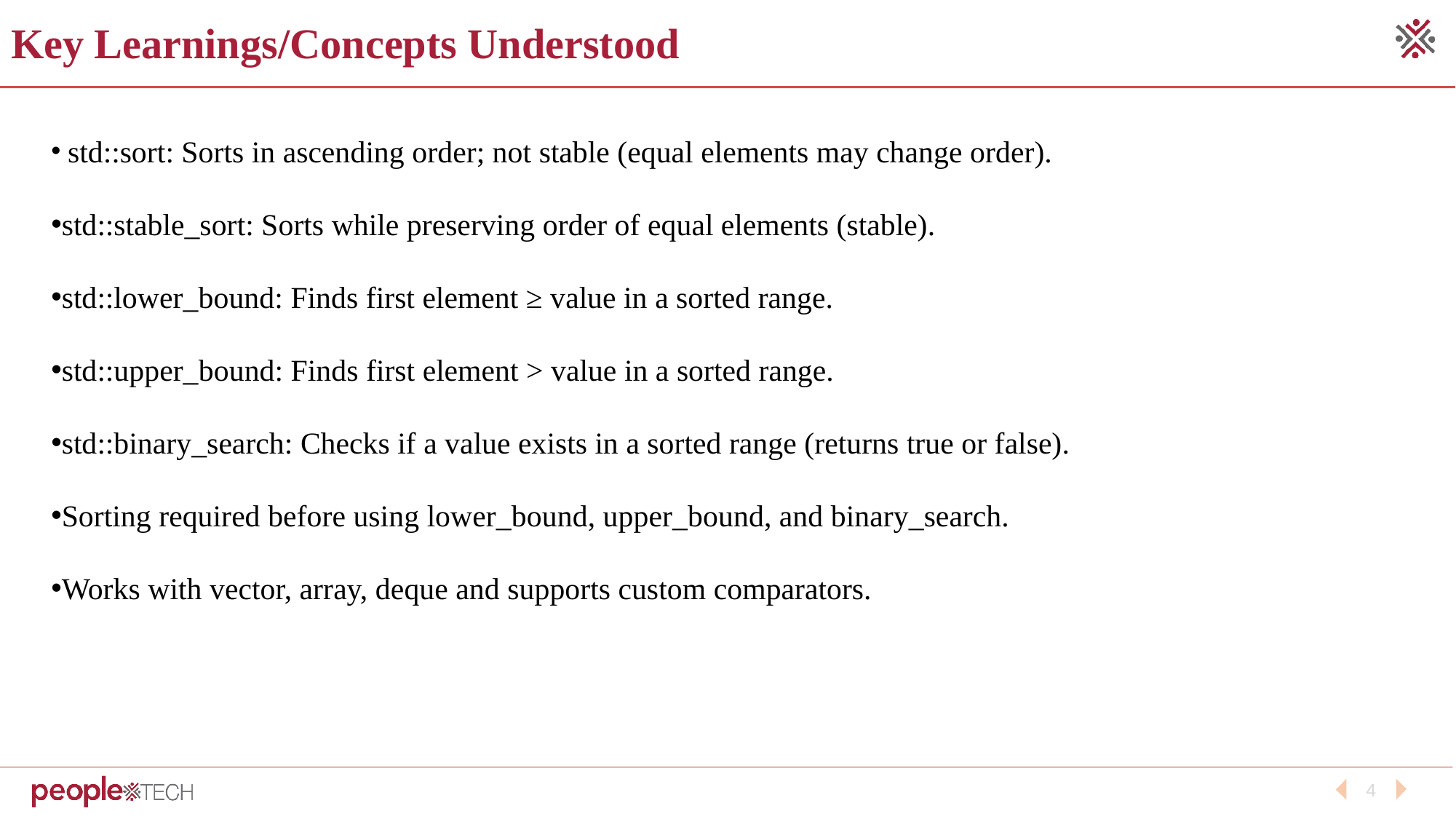

Key Learnings/Concepts Understood
 std::sort: Sorts in ascending order; not stable (equal elements may change order).

std::stable_sort: Sorts while preserving order of equal elements (stable).

std::lower_bound: Finds first element ≥ value in a sorted range.

std::upper_bound: Finds first element > value in a sorted range.

std::binary_search: Checks if a value exists in a sorted range (returns true or false).

Sorting required before using lower_bound, upper_bound, and binary_search.

Works with vector, array, deque and supports custom comparators.